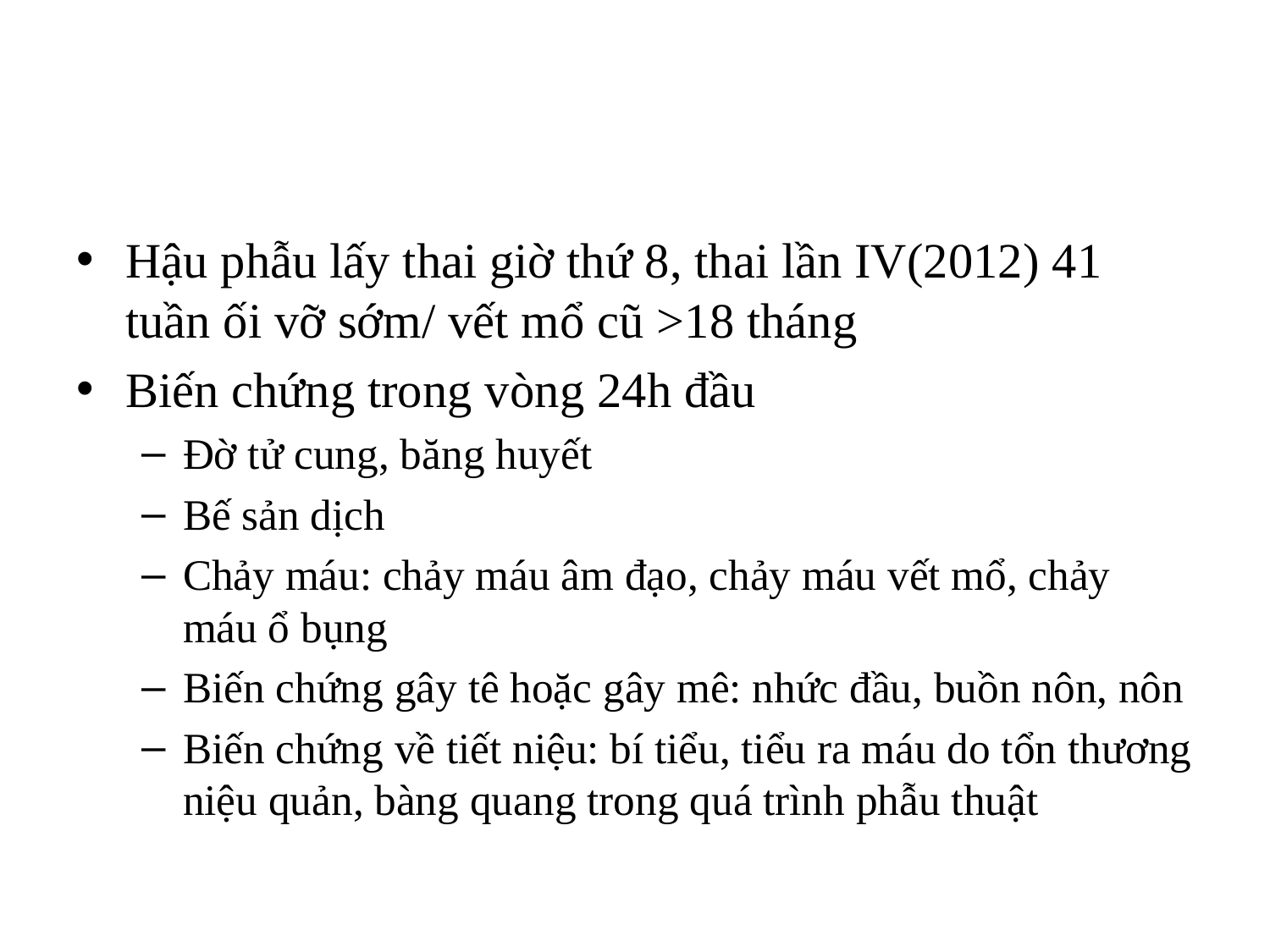

#
Hậu phẫu lấy thai giờ thứ 8, thai lần IV(2012) 41 tuần ối vỡ sớm/ vết mổ cũ >18 tháng
Biến chứng trong vòng 24h đầu
Đờ tử cung, băng huyết
Bế sản dịch
Chảy máu: chảy máu âm đạo, chảy máu vết mổ, chảy máu ổ bụng
Biến chứng gây tê hoặc gây mê: nhức đầu, buồn nôn, nôn
Biến chứng về tiết niệu: bí tiểu, tiểu ra máu do tổn thương niệu quản, bàng quang trong quá trình phẫu thuật